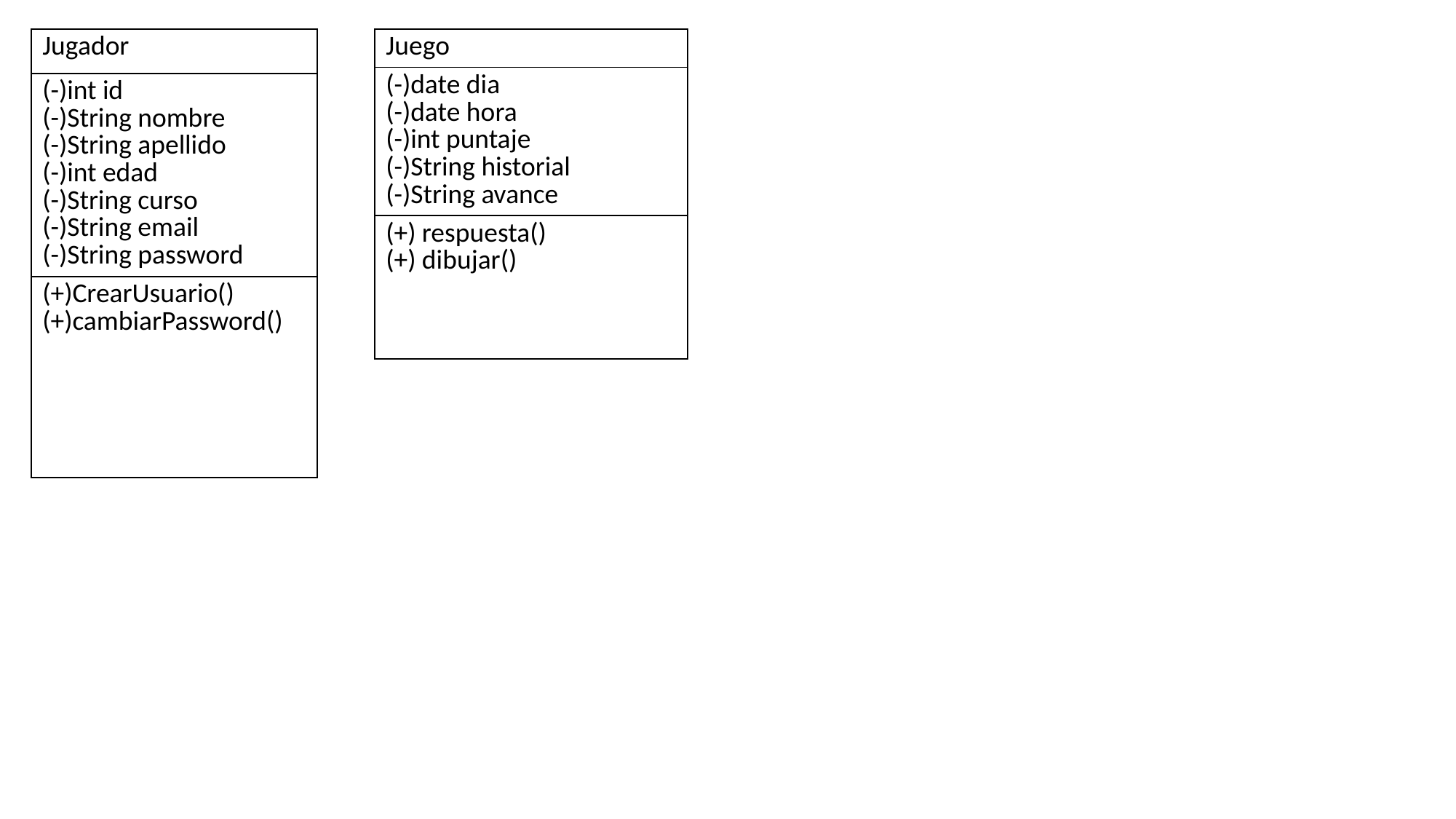

| Jugador |
| --- |
| (-)int id (-)String nombre (-)String apellido (-)int edad (-)String curso (-)String email (-)String password |
| (+)CrearUsuario() (+)cambiarPassword() |
| Juego |
| --- |
| (-)date dia (-)date hora (-)int puntaje (-)String historial (-)String avance |
| (+) respuesta() (+) dibujar() |